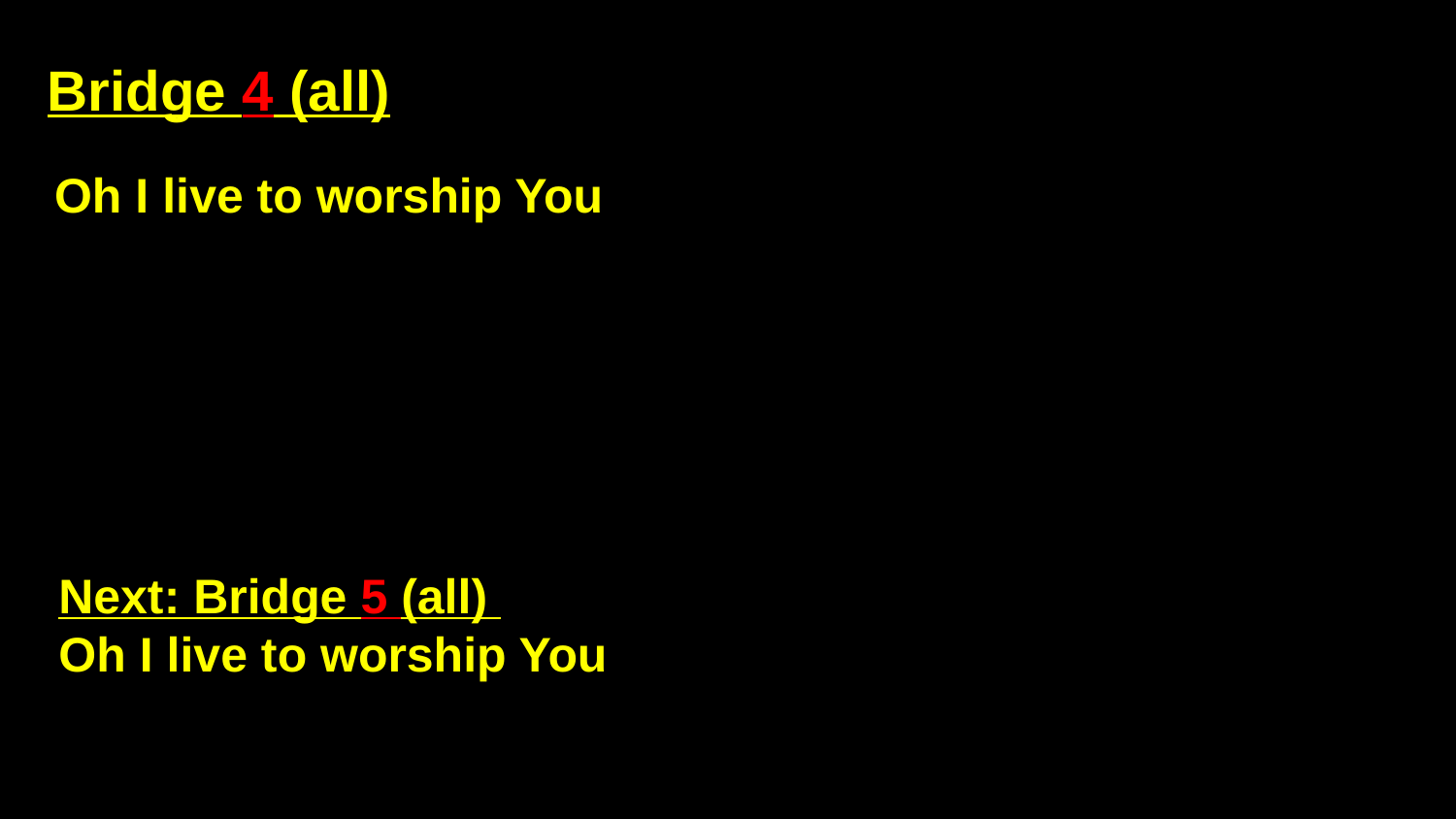

# Bridge 4 (all)
Oh I live to worship You
Next: Bridge 5 (all)
Oh I live to worship You
10